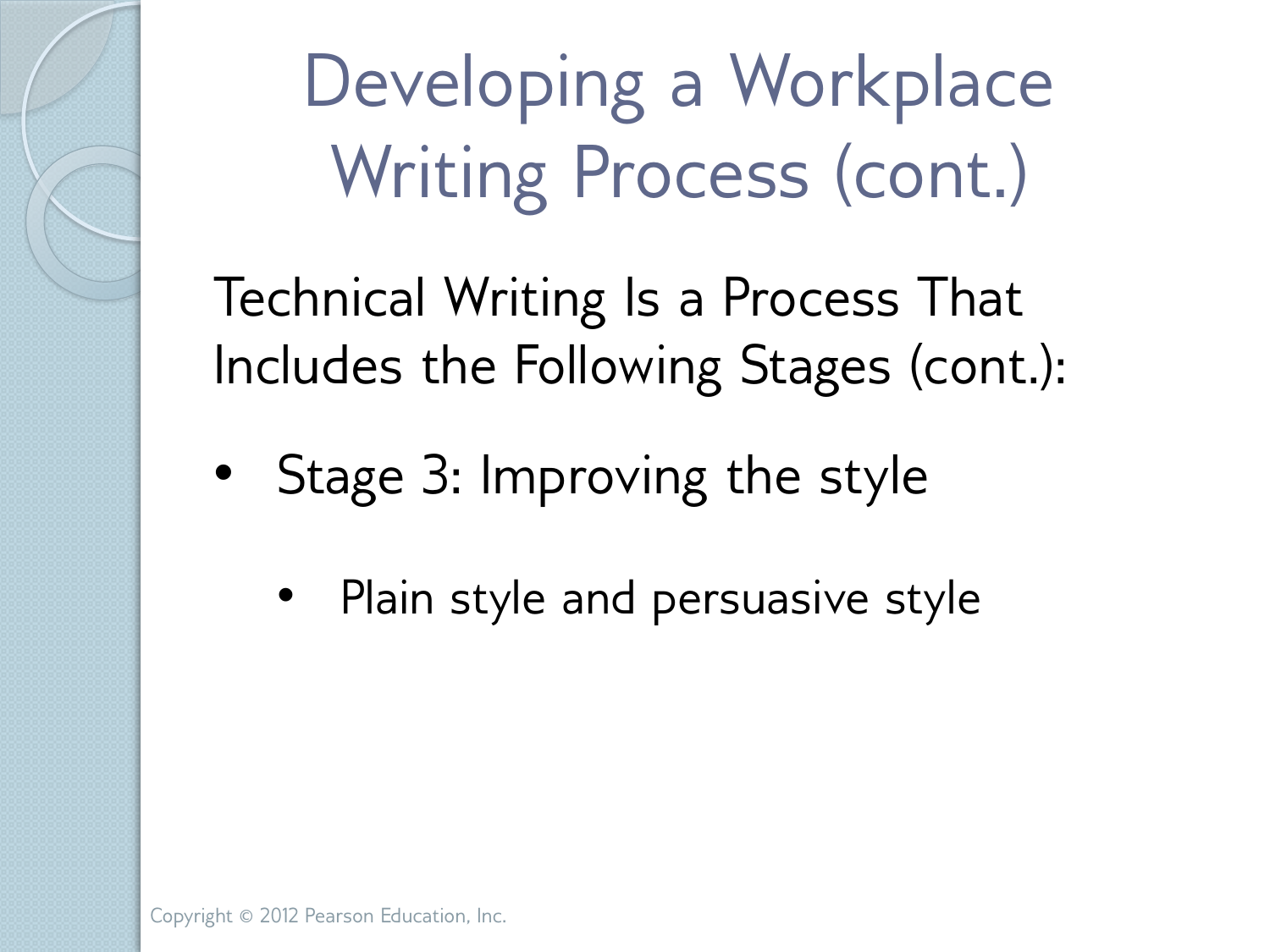

# Developing a Workplace Writing Process (cont.)
Technical Writing Is a Process That Includes the Following Stages (cont.):

Stage 3: Improving the style

Plain style and persuasive style

Copyright © 2012 Pearson Education, Inc.